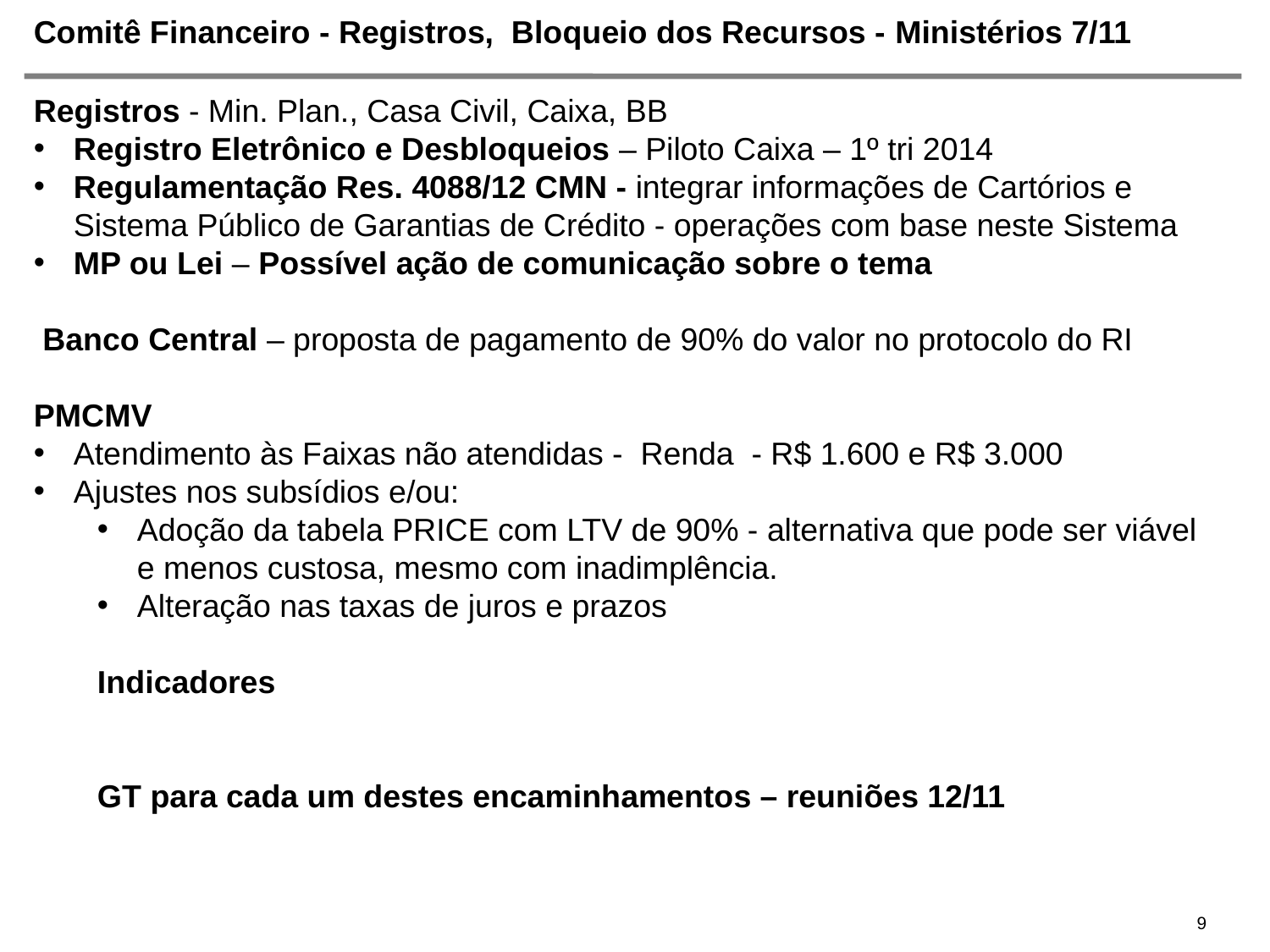

# Comitê Financeiro - Registros,  Bloqueio dos Recursos - Ministérios 7/11

Registros - Min. Plan., Casa Civil, Caixa, BB
Registro Eletrônico e Desbloqueios – Piloto Caixa – 1º tri 2014
Regulamentação Res. 4088/12 CMN - integrar informações de Cartórios e Sistema Público de Garantias de Crédito - operações com base neste Sistema
MP ou Lei – Possível ação de comunicação sobre o tema

 Banco Central – proposta de pagamento de 90% do valor no protocolo do RI

PMCMV
Atendimento às Faixas não atendidas -  Renda  - R$ 1.600 e R$ 3.000
Ajustes nos subsídios e/ou:
Adoção da tabela PRICE com LTV de 90% - alternativa que pode ser viável e menos custosa, mesmo com inadimplência.
Alteração nas taxas de juros e prazos

Indicadores

GT para cada um destes encaminhamentos – reuniões 12/11

9